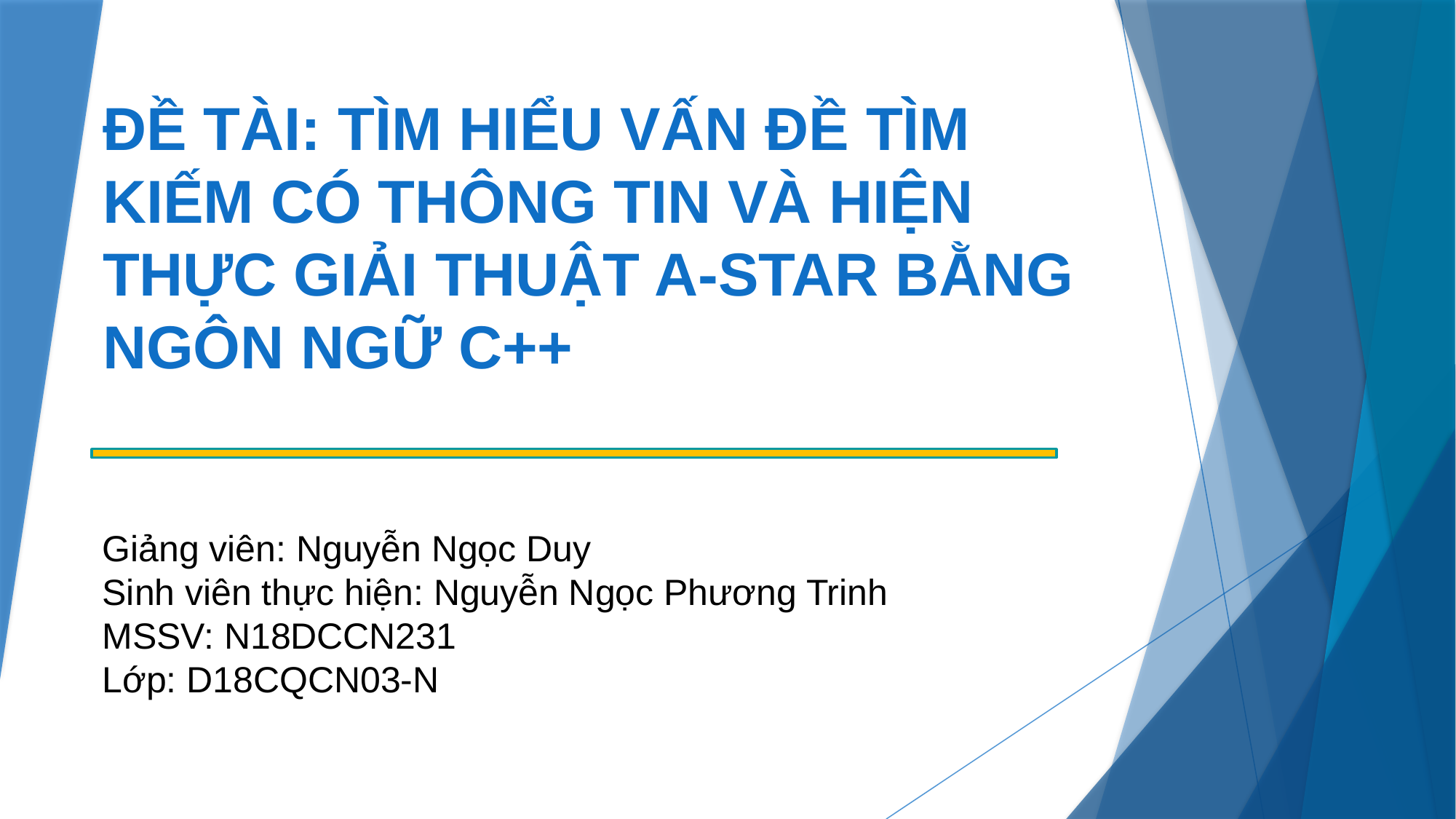

# ĐỀ TÀI: TÌM HIỂU VẤN ĐỀ TÌM KIẾM CÓ THÔNG TIN VÀ HIỆN THỰC GIẢI THUẬT A-STAR BẰNG NGÔN NGỮ C++

Giảng viên: Nguyễn Ngọc Duy
Sinh viên thực hiện: Nguyễn Ngọc Phương Trinh
MSSV: N18DCCN231
Lớp: D18CQCN03-N